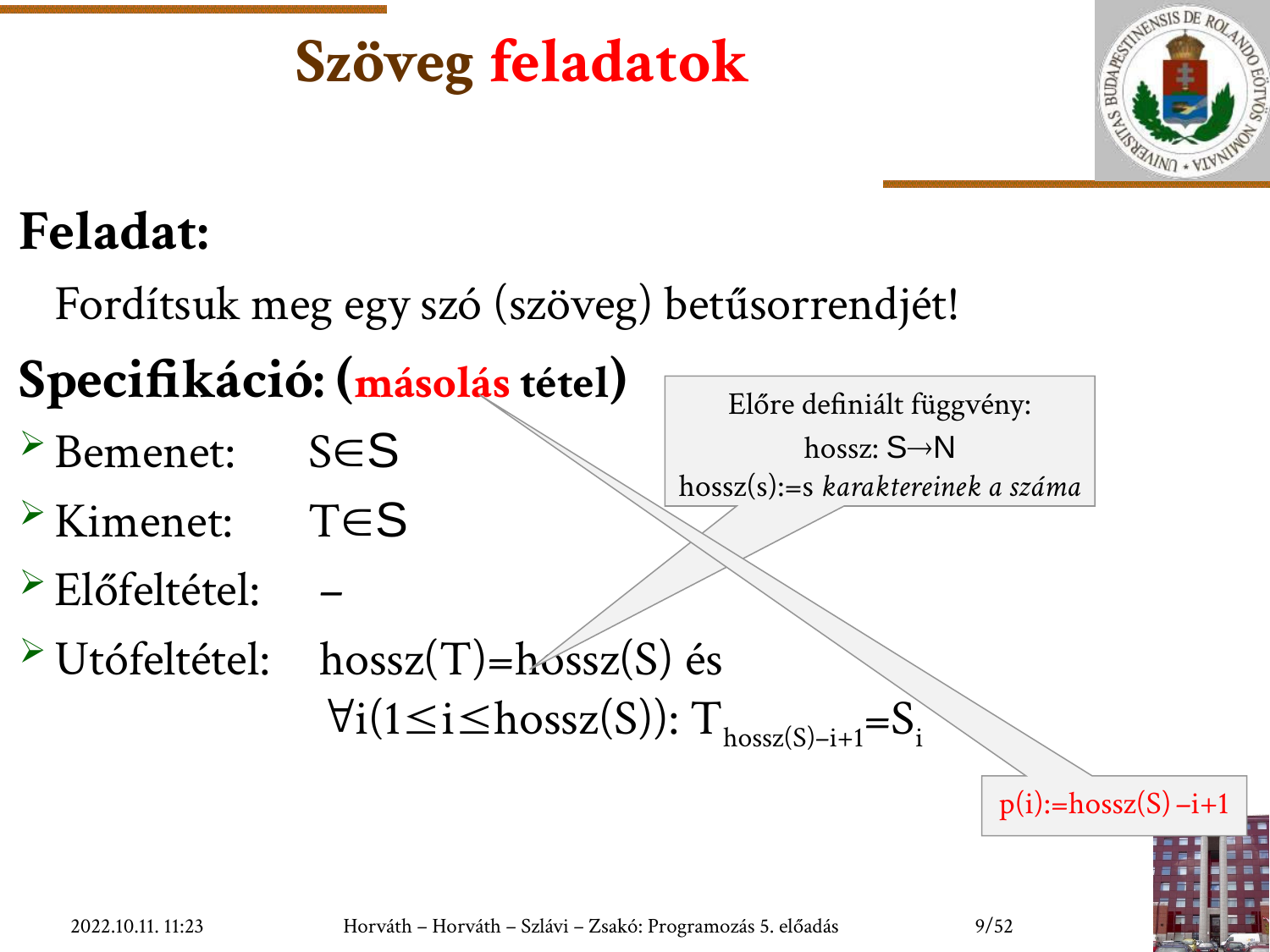

# Szöveg feladatok
Feladat:
	Fordítsuk meg egy szó (szöveg) betűsorrendjét!
Specifikáció: (másolás tétel)
Bemenet:	S∈S
Kimenet:	T∈S
Előfeltétel:	 –
Utófeltétel:	 hossz(T)=hossz(S) és
		 ∀i(1≤i≤hossz(S)): Thossz(S)–i+1=Si
Előre definiált függvény:
hossz: S→N
hossz(s):=s karaktereinek a száma
p(i):=hossz(S) –i+1
2022.10.11. 11:23
Horváth – Horváth – Szlávi – Zsakó: Programozás 5. előadás
9/52